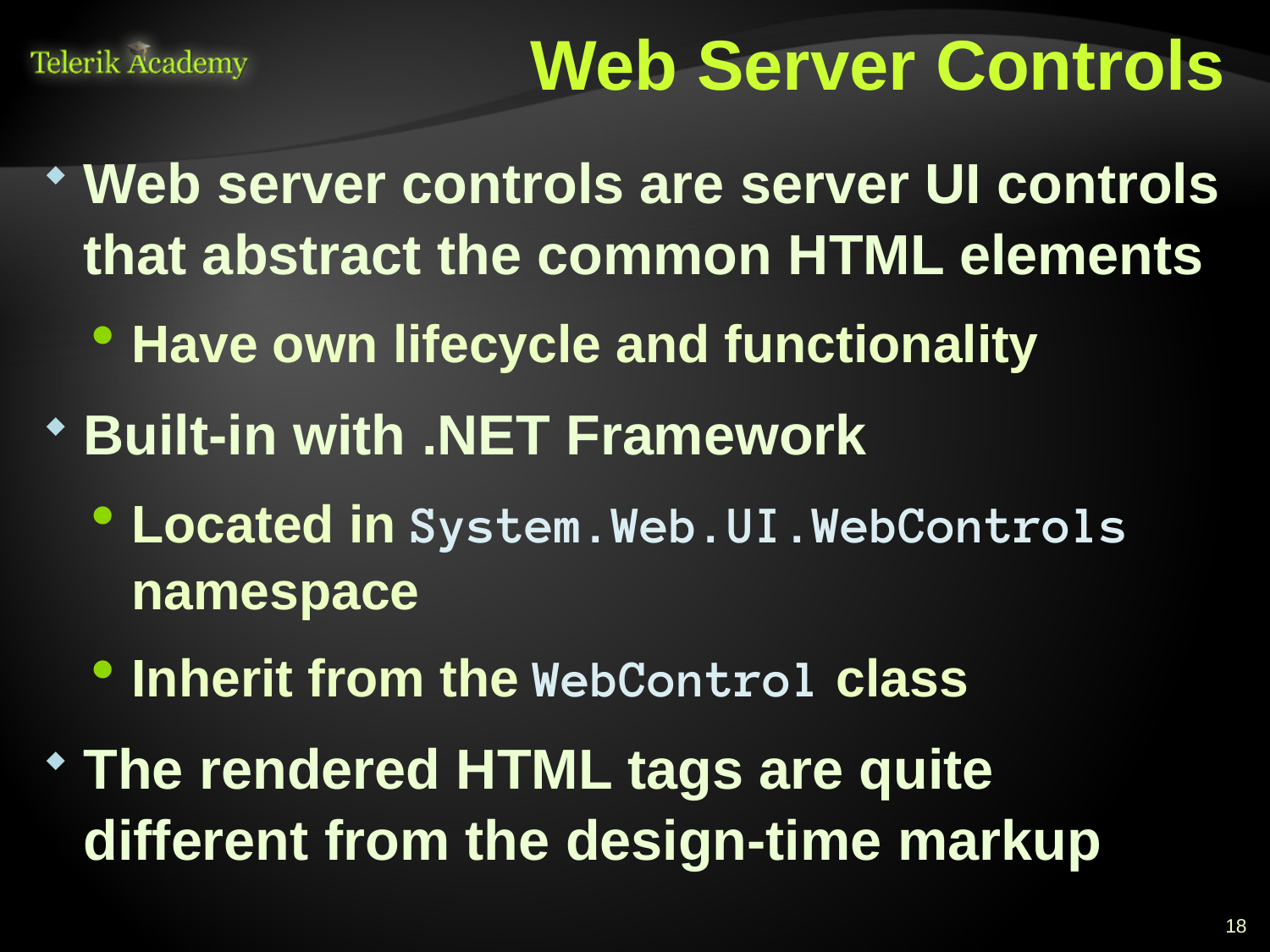

# Web Server Controls
Web server controls are server UI controls that abstract the common HTML elements
Have own lifecycle and functionality
Built-in with .NET Framework
Located in System.Web.UI.WebControls namespace
Inherit from the WebControl class
The rendered HTML tags are quite different from the design-time markup
18